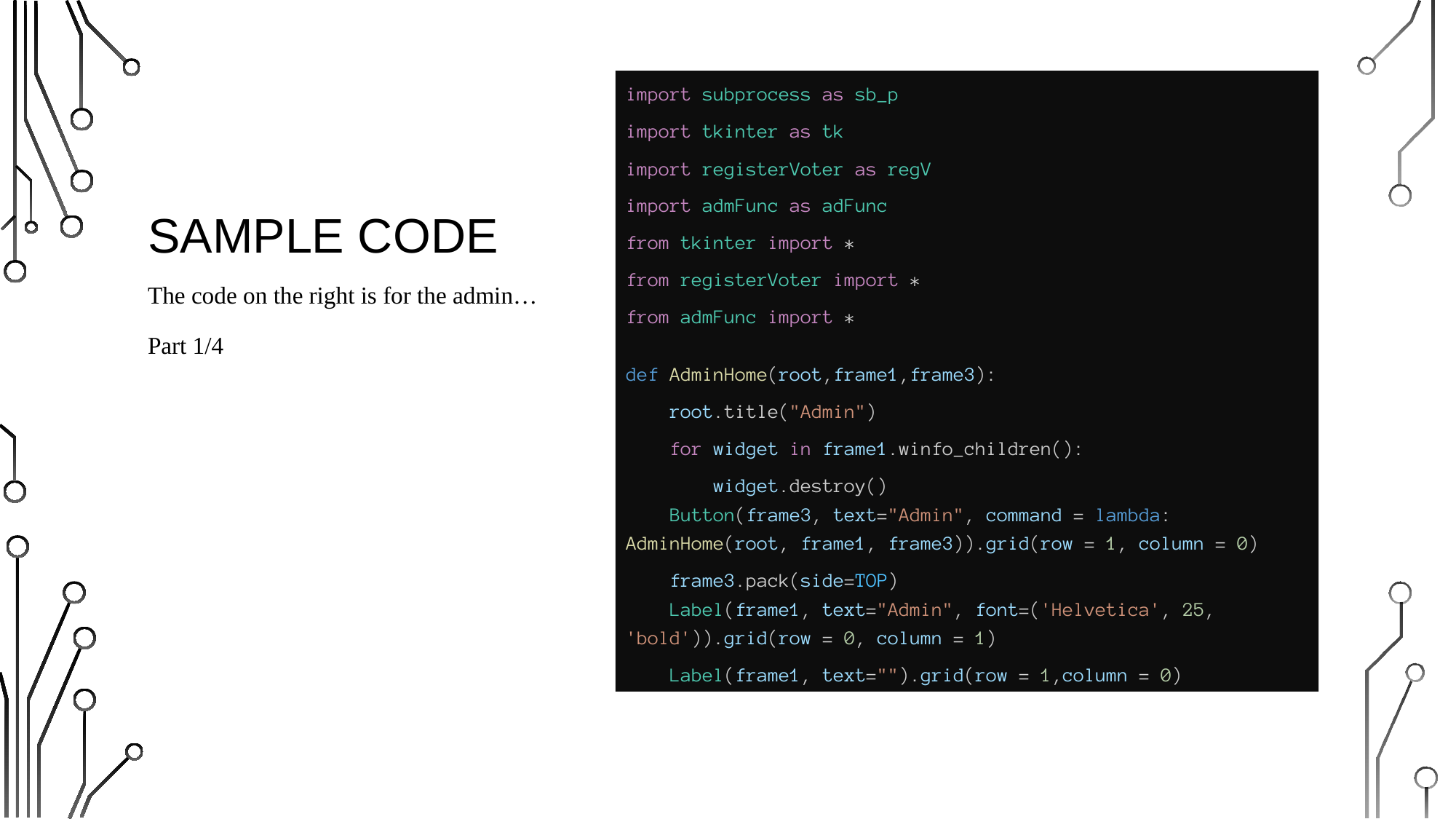

import subprocess as sb_p
import tkinter as tk
import registerVoter as regV
import admFunc as adFunc
from tkinter import *
from registerVoter import *
from admFunc import *
def AdminHome(root,frame1,frame3):
    root.title("Admin")
    for widget in frame1.winfo_children():
        widget.destroy()
    Button(frame3, text="Admin", command = lambda: AdminHome(root, frame1, frame3)).grid(row = 1, column = 0)
    frame3.pack(side=TOP)
    Label(frame1, text="Admin", font=('Helvetica', 25, 'bold')).grid(row = 0, column = 1)
    Label(frame1, text="").grid(row = 1,column = 0)
# SAMPLE CODE
The code on the right is for the admin…
Part 1/4